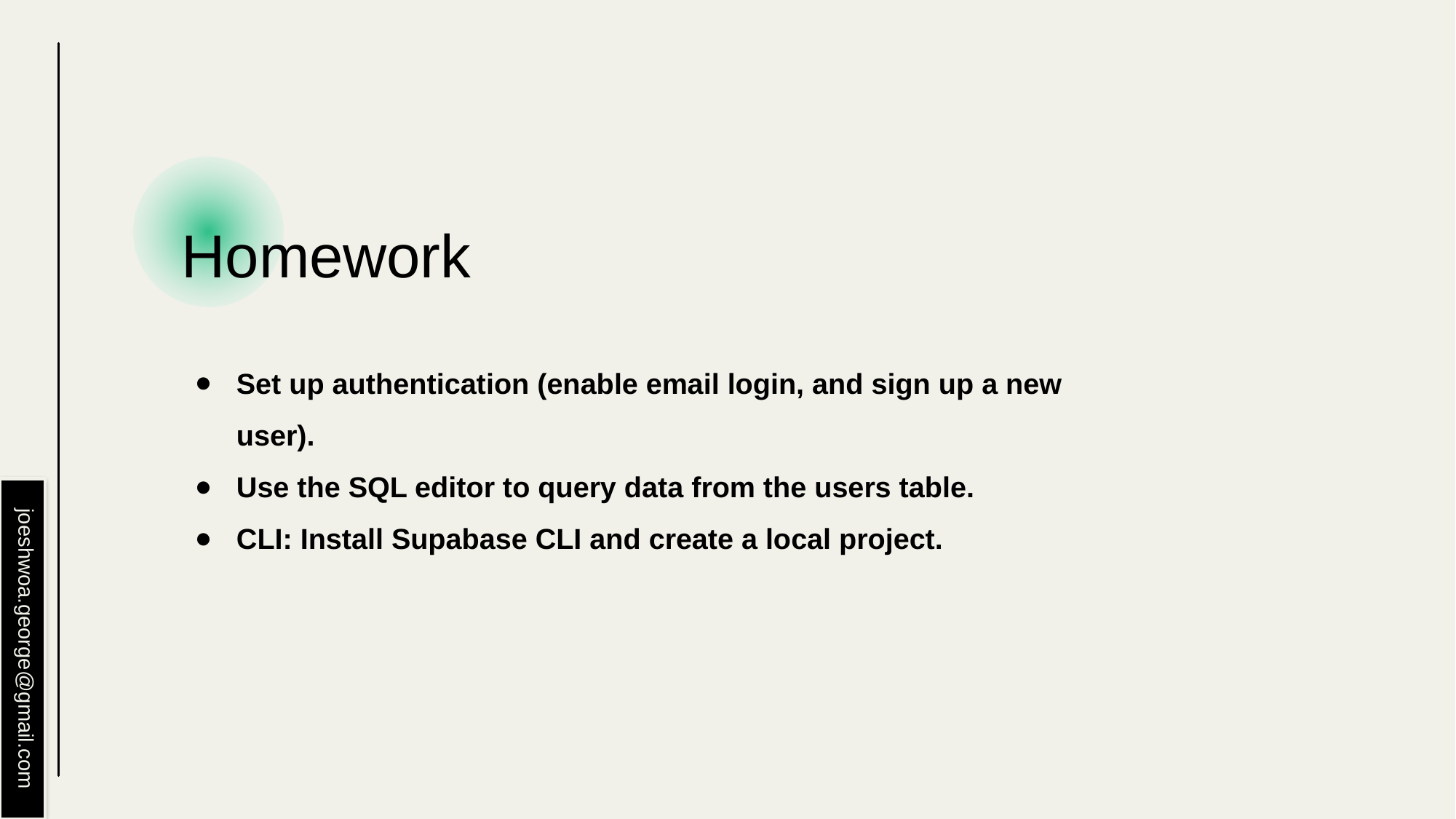

# Homework
Set up authentication (enable email login, and sign up a new user).
Use the SQL editor to query data from the users table.
CLI: Install Supabase CLI and create a local project.

joeshwoa.george@gmail.com